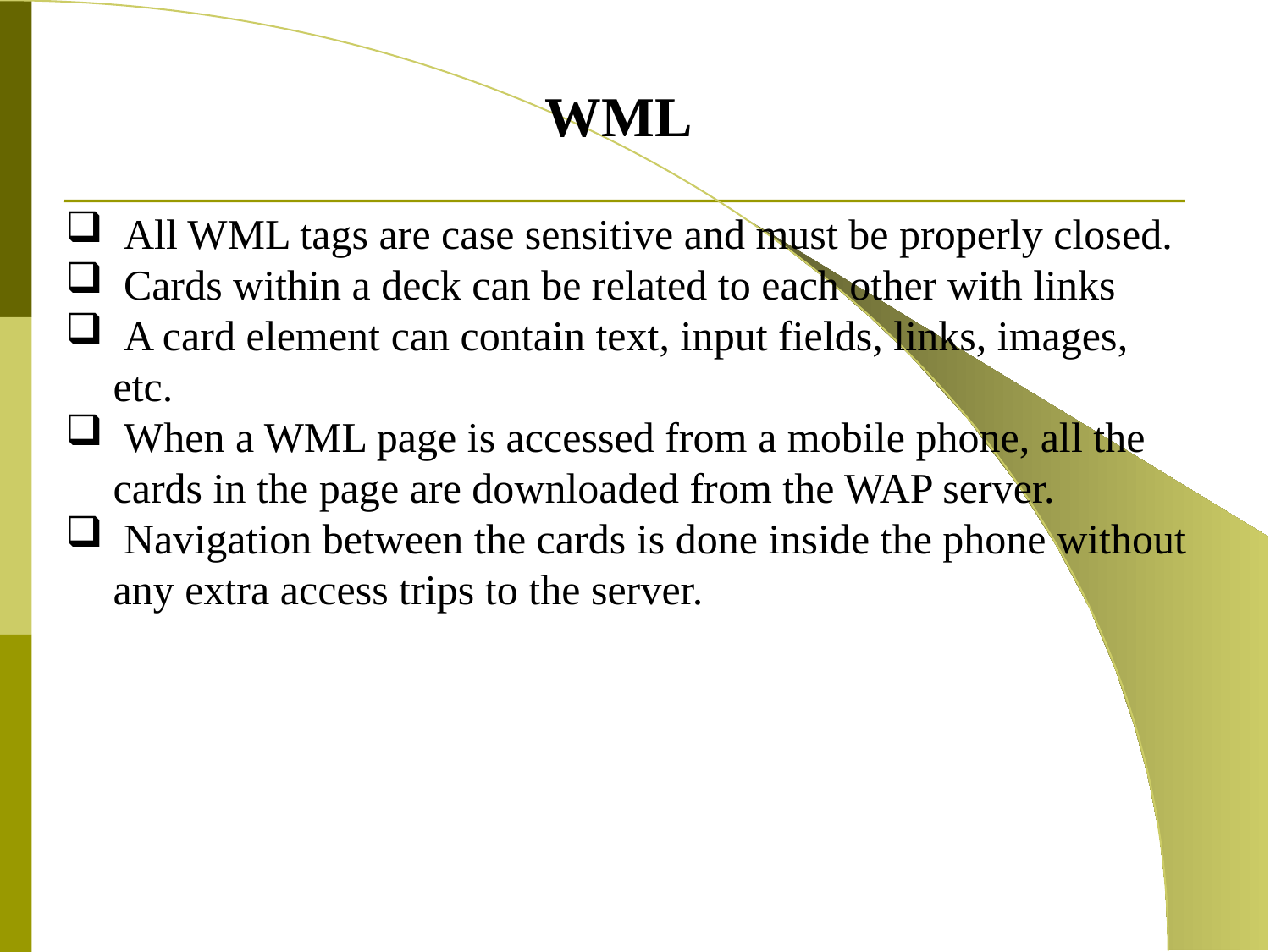

WML
 All WML tags are case sensitive and must be properly closed.
 Cards within a deck can be related to each other with links
 A card element can contain text, input fields, links, images,  etc.
 When a WML page is accessed from a mobile phone, all the cards in the page are downloaded from the WAP server.
 Navigation between the cards is done inside the phone without any extra access trips to the server.